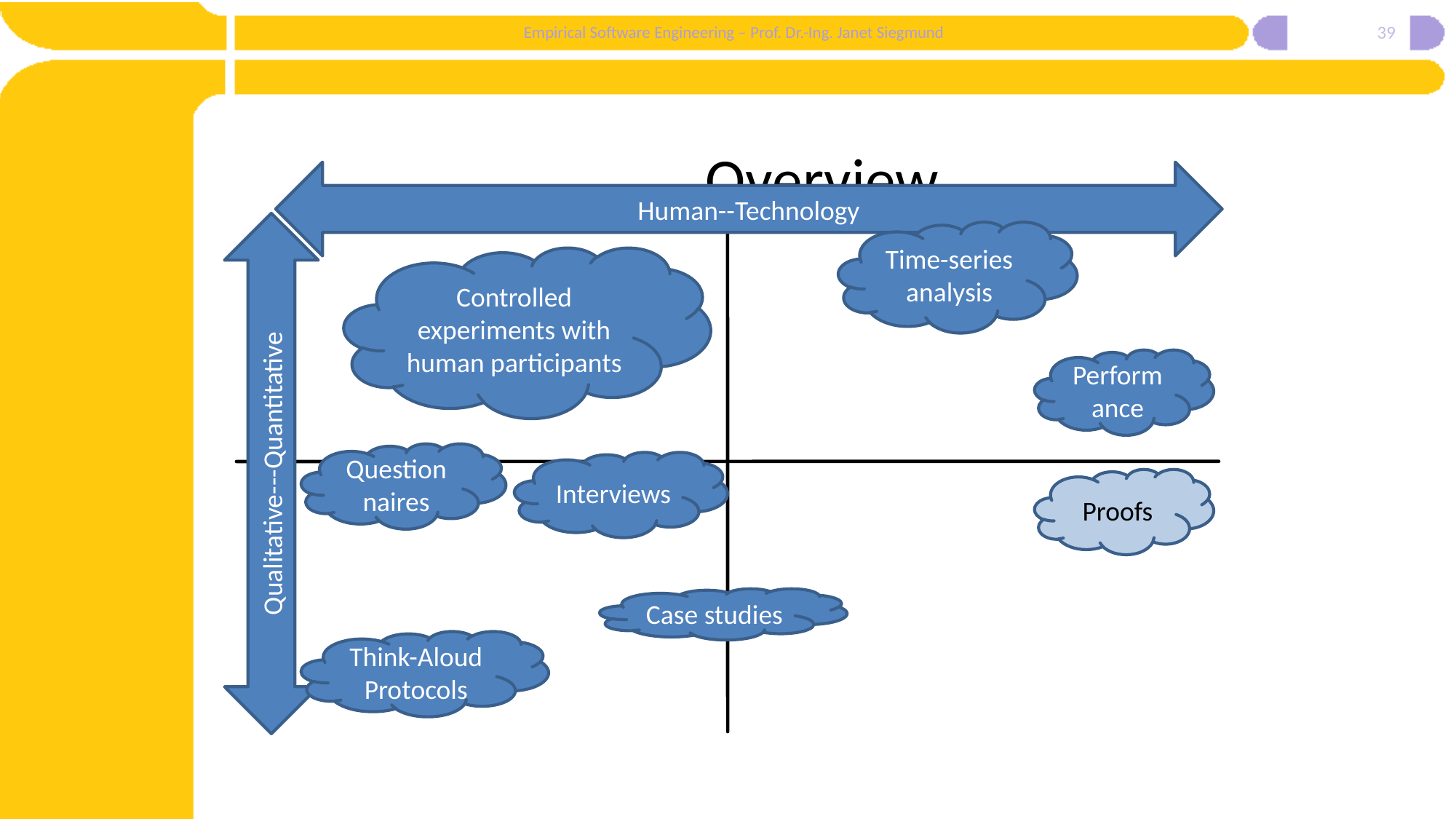

39
# Overview
Human--Technology
Qualitative---Quantitative
Time-series analysis
Controlled experiments with human participants

Performance
Questionnaires
Interviews
Proofs
Case studies
Think-Aloud Protocols